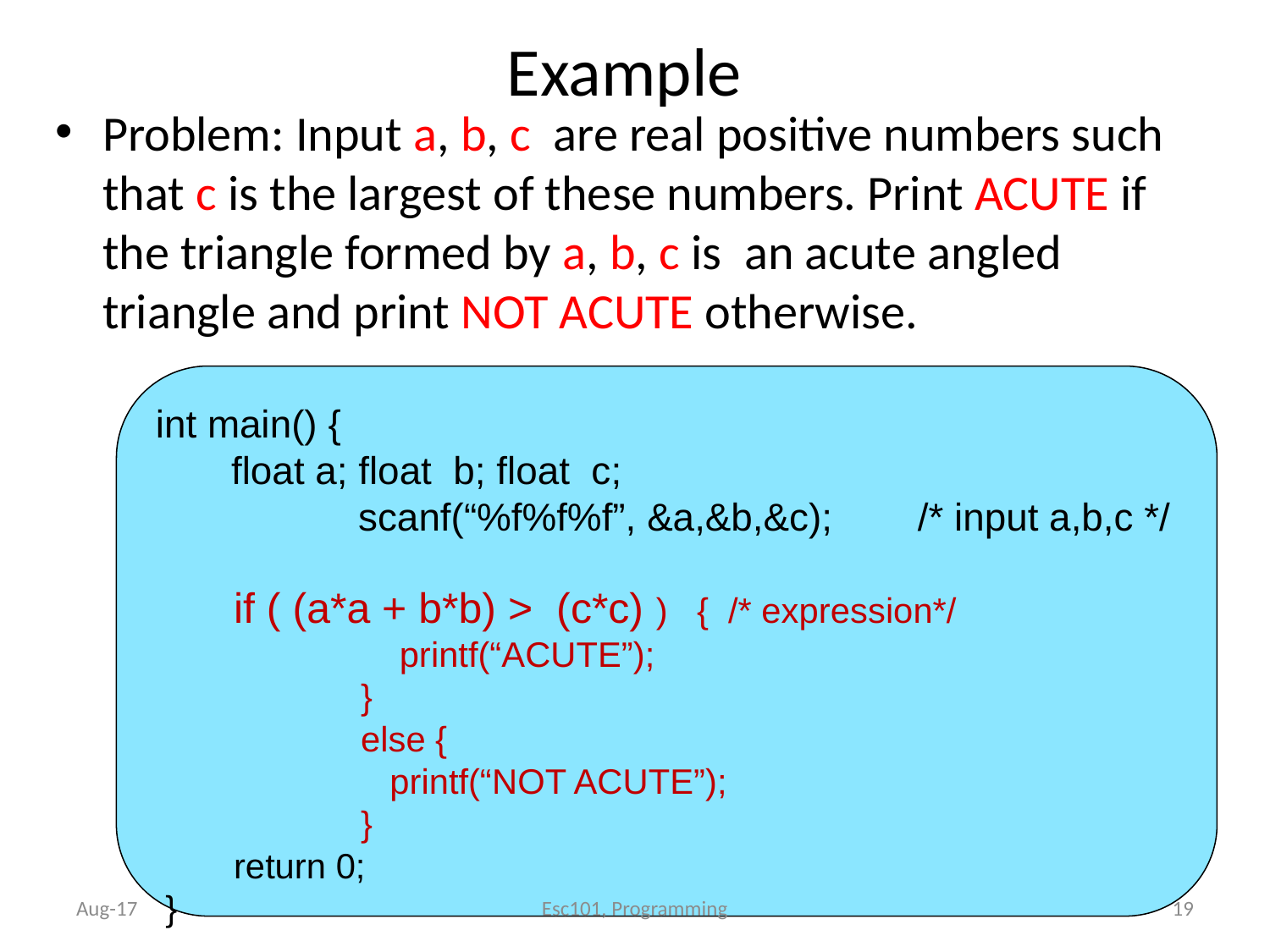

# Example
Problem: Input a, b, c  are real positive numbers such that c is the largest of these numbers. Print ACUTE if the triangle formed by a, b, c is  an acute angled triangle and print NOT ACUTE otherwise.

int main() {
       float a; float  b; float  c;
	       scanf(“%f%f%f”, &a,&b,&c);  	/* input a,b,c */

        if ( (a*a + b*b) >  (c*c) )   {  /* expression*/
	            printf(“ACUTE”);
	        }
	        else {
	           printf(“NOT ACUTE”);
	        }
        return 0;
 }

Aug-17
19
Esc101, Programming